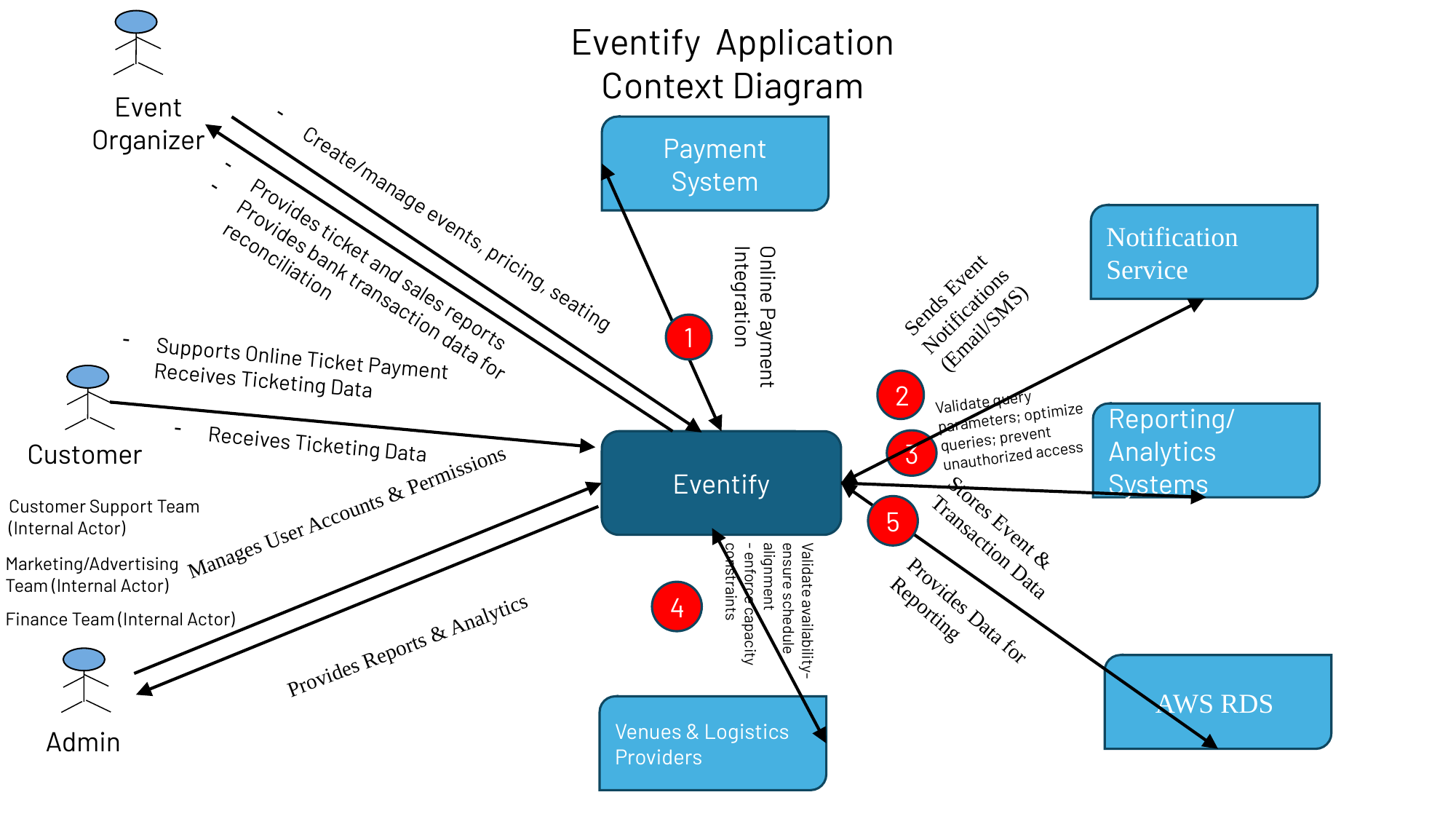

Eventify  Application
Context Diagram
Event Organizer
Payment System
Create/manage events, pricing, seating
Notification Service
Provides ticket and sales reports
Provides bank transaction data for reconciliation
Sends Event Notifications (Email/SMS)
Online Payment
Integration
1
Supports Online Ticket Payment Receives Ticketing Data

2
Validate query parameters; optimize queries; prevent unauthorized access
Reporting/Analytics Systems
Receives Ticketing Data
3
Eventify
Customer

Customer Support Team (Internal Actor)
Manages User Accounts & Permissions
5

Marketing/Advertising Team (Internal Actor)
Stores Event & Transaction Data
Validate availability- ensure schedule alignment
- enforce capacity constraints

Finance Team (Internal Actor)
4
Provides Data for Reporting
Provides Reports & Analytics

AWS RDS
Venues & Logistics Providers
Admin